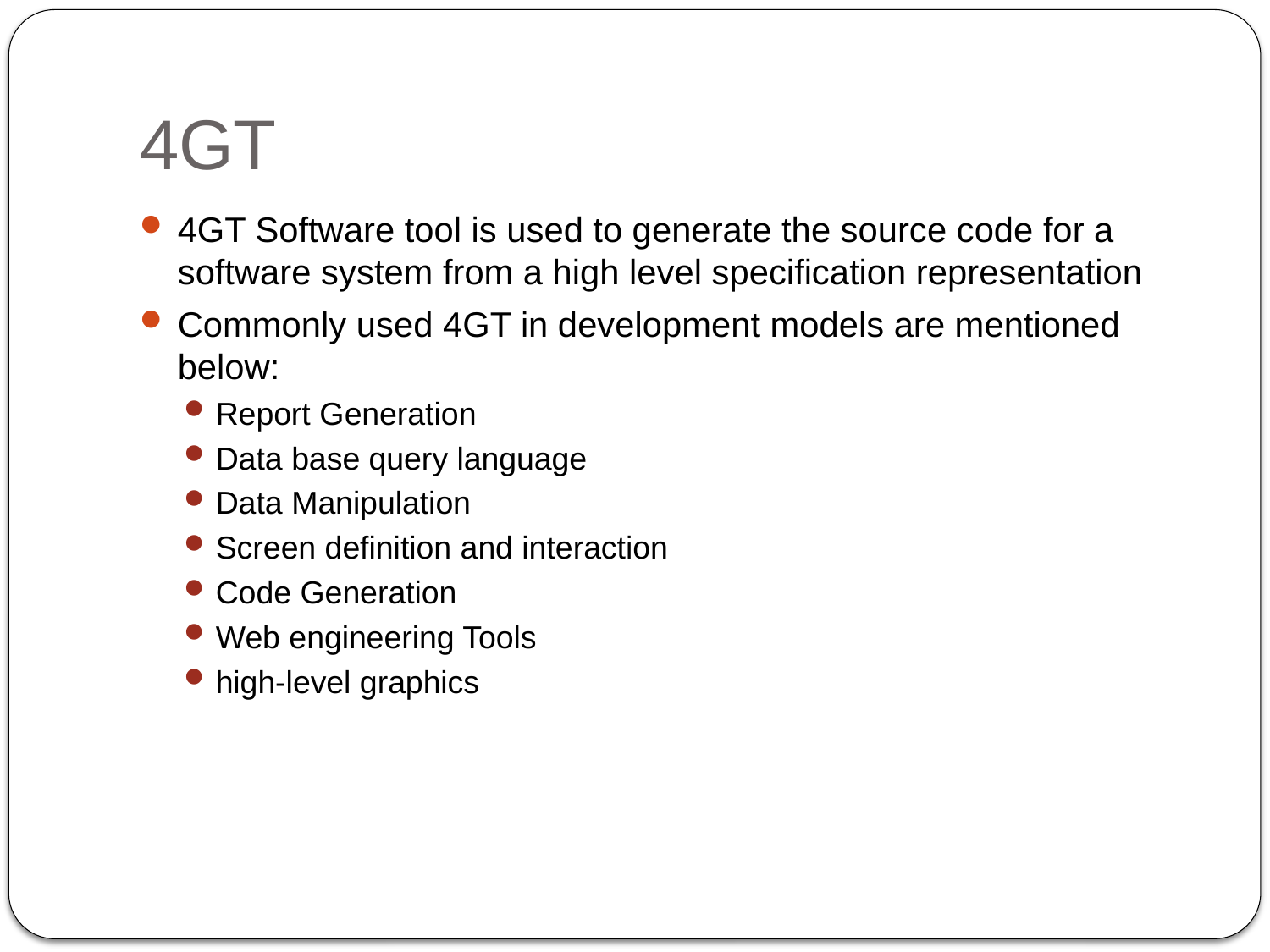

# 4GT
4GT Software tool is used to generate the source code for a software system from a high level specification representation
Commonly used 4GT in development models are mentioned  below:
Report Generation
Data base query language
Data Manipulation
Screen definition and interaction
Code Generation
Web engineering Tools
high-level graphics